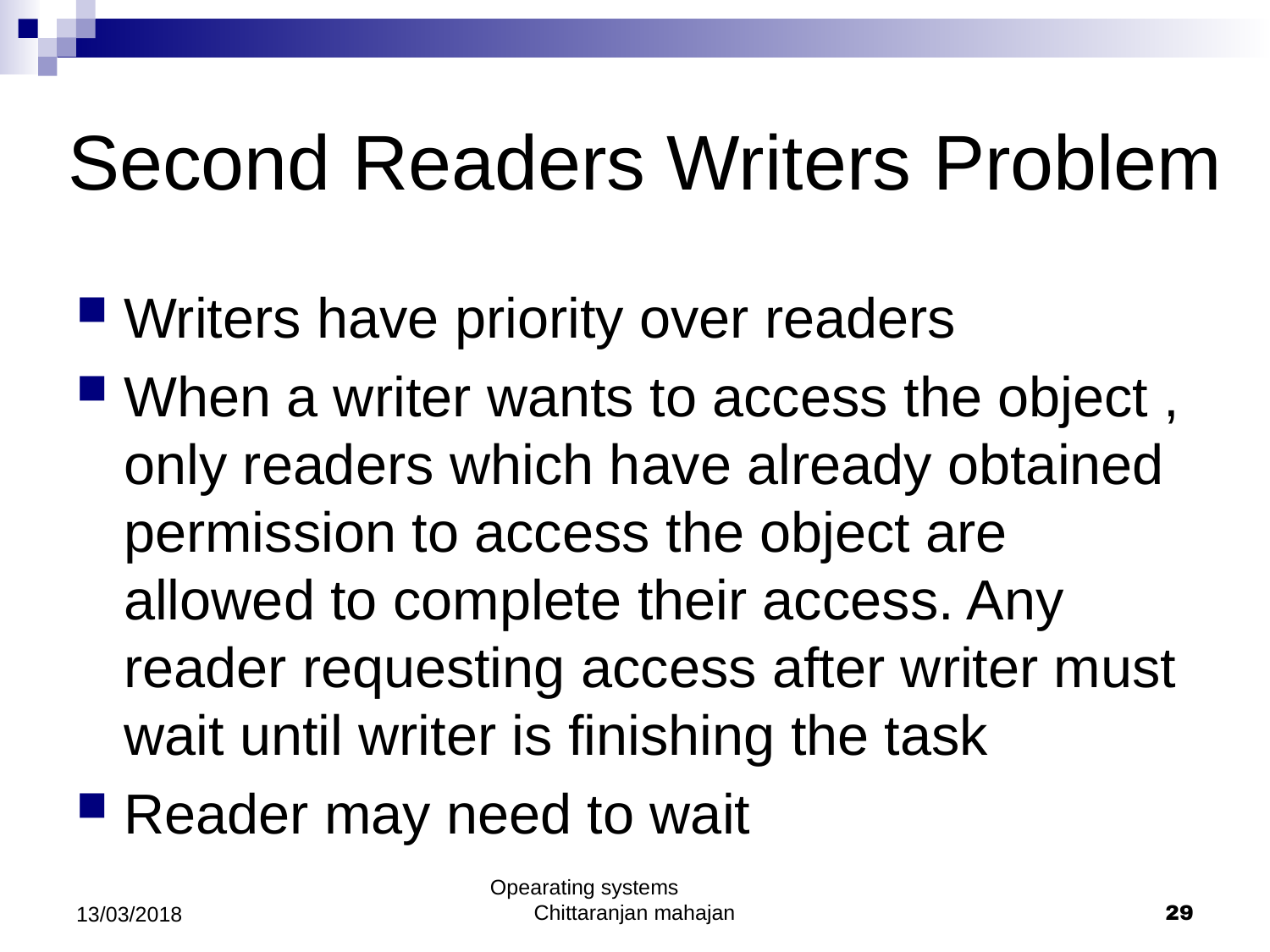

# Second Readers Writers Problem
Writers have priority over readers
When a writer wants to access the object , only readers which have already obtained permission to access the object are allowed to complete their access. Any reader requesting access after writer must wait until writer is finishing the task
Reader may need to wait
13/03/2018
Opearating systems                  Chittaranjan mahajan
29